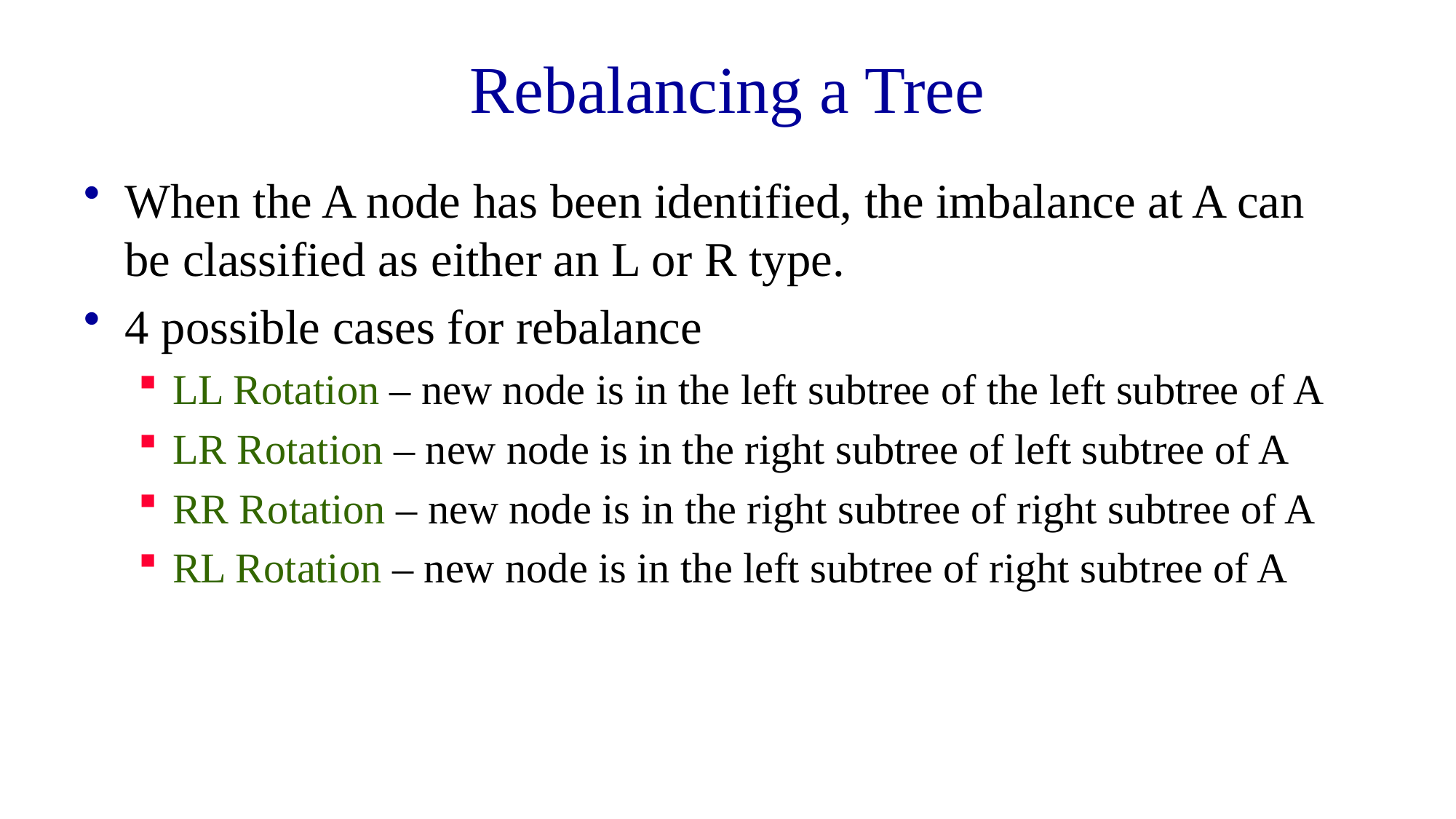

# Rebalancing a Tree
When the A node has been identified, the imbalance at A can be classified as either an L or R type.
4 possible cases for rebalance
LL Rotation – new node is in the left subtree of the left subtree of A
LR Rotation – new node is in the right subtree of left subtree of A
RR Rotation – new node is in the right subtree of right subtree of A
RL Rotation – new node is in the left subtree of right subtree of A